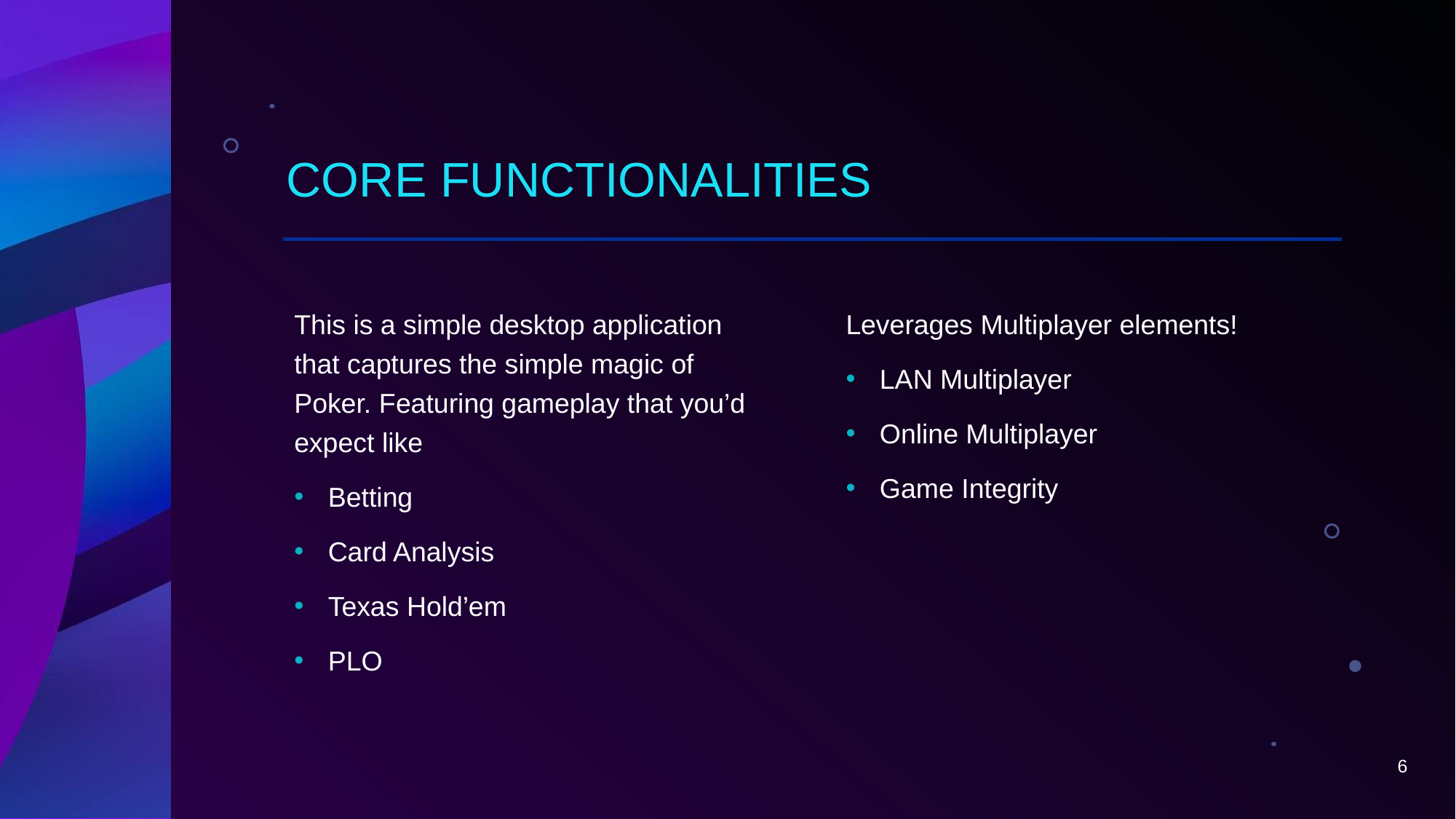

# Core functionalities
This is a simple desktop application that captures the simple magic of Poker. Featuring gameplay that you’d expect like
Betting
Card Analysis
Texas Hold’em
PLO

Leverages Multiplayer elements!
LAN Multiplayer
Online Multiplayer
Game Integrity
6